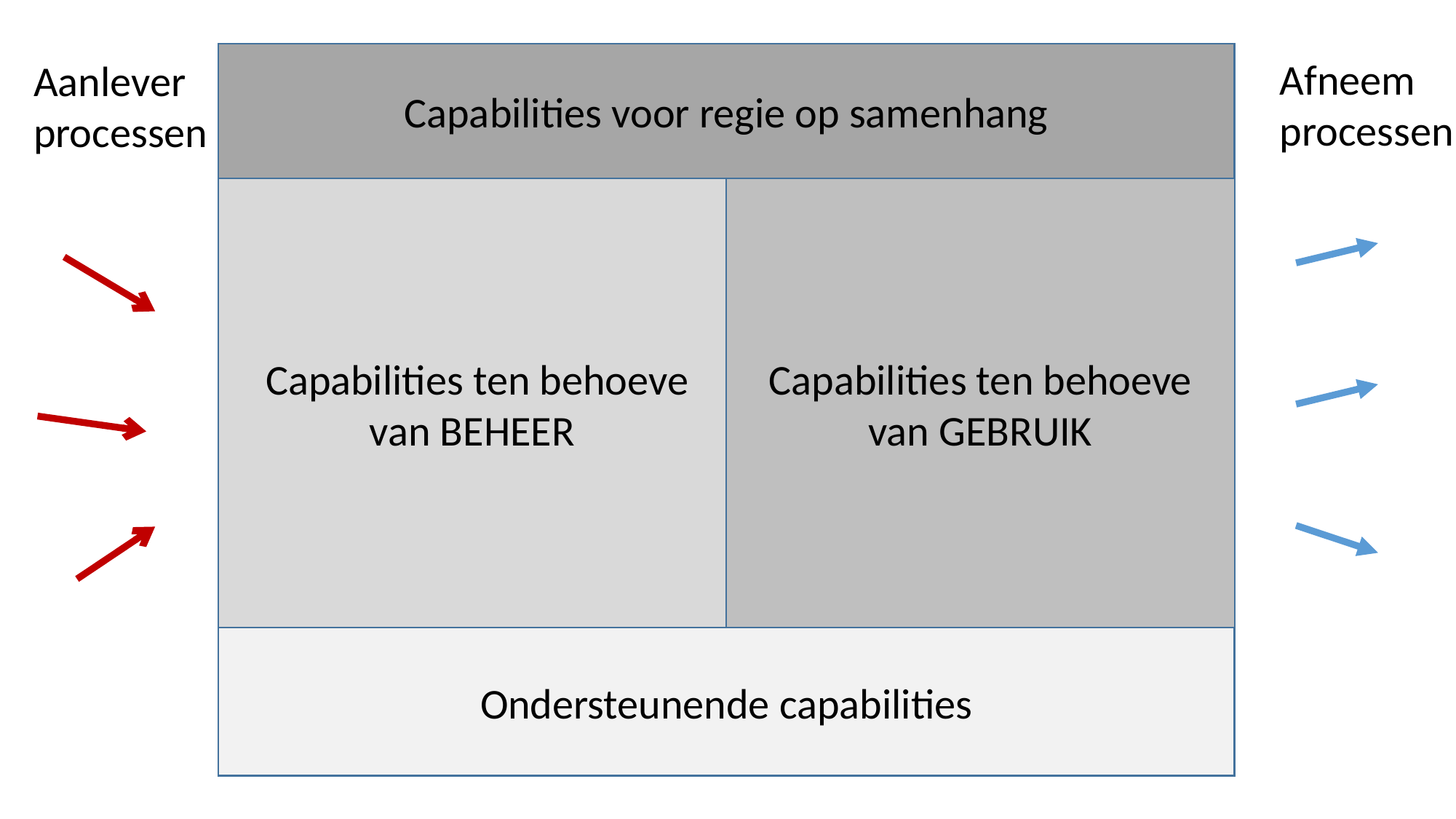

Capabilities voor regie op samenhang
Afneem
processen
Aanlever
processen
 Capabilities ten behoeve van BEHEER
Capabilities ten behoeve van GEBRUIK
Ondersteunende capabilities